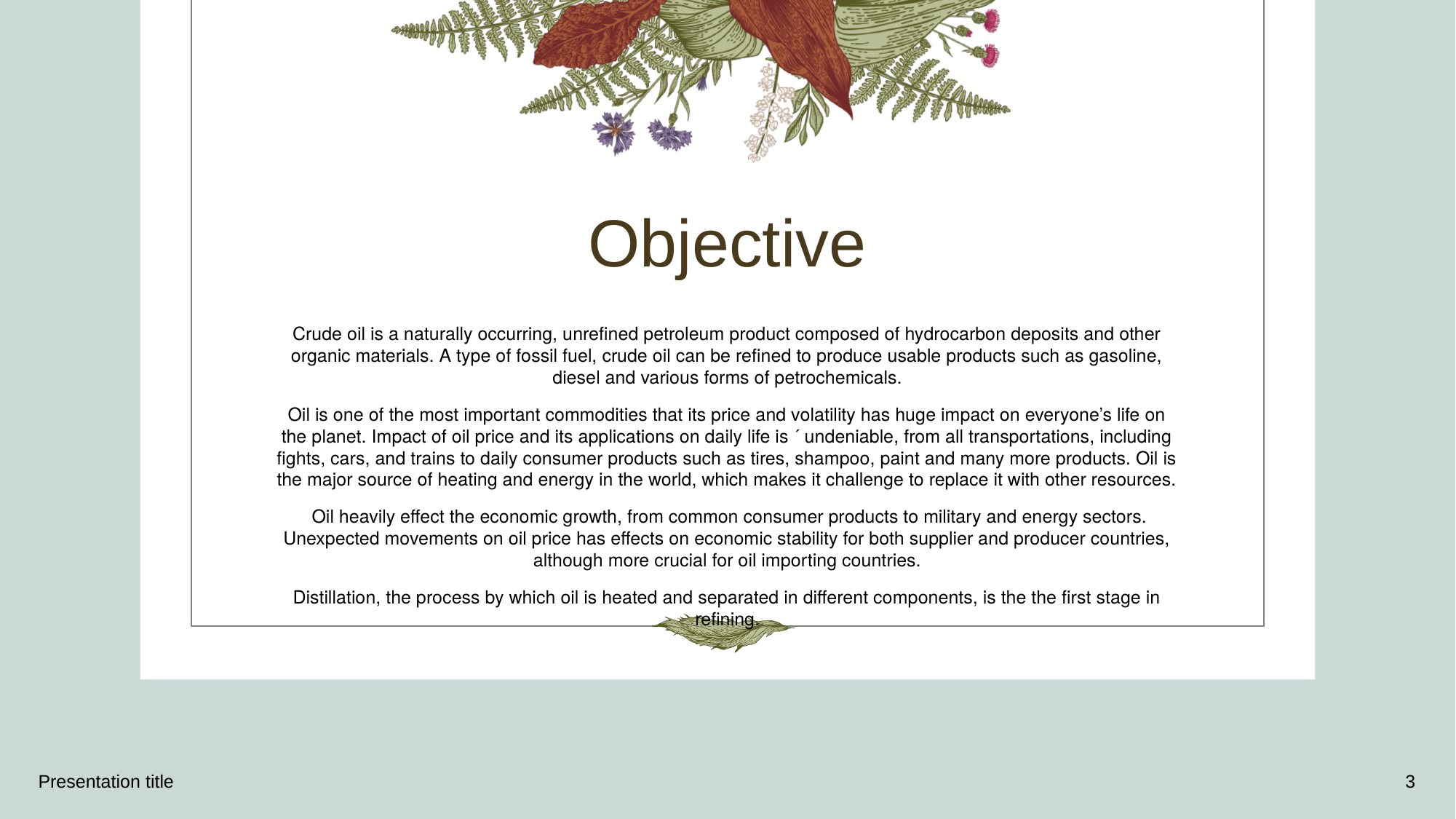

# Objective
Crude oil is a naturally occurring, unrefined petroleum product composed of hydrocarbon deposits and other organic materials. A type of fossil fuel, crude oil can be refined to produce usable products such as gasoline, diesel and various forms of petrochemicals.
Oil is one of the most important commodities that its price and volatility has huge impact on everyone’s life on the planet. Impact of oil price and its applications on daily life is ´ undeniable, from all transportations, including fights, cars, and trains to daily consumer products such as tires, shampoo, paint and many more products. Oil is the major source of heating and energy in the world, which makes it challenge to replace it with other resources.
 Oil heavily effect the economic growth, from common consumer products to military and energy sectors. Unexpected movements on oil price has effects on economic stability for both supplier and producer countries, although more crucial for oil importing countries.
Distillation, the process by which oil is heated and separated in different components, is the the first stage in refining.
Presentation title
3